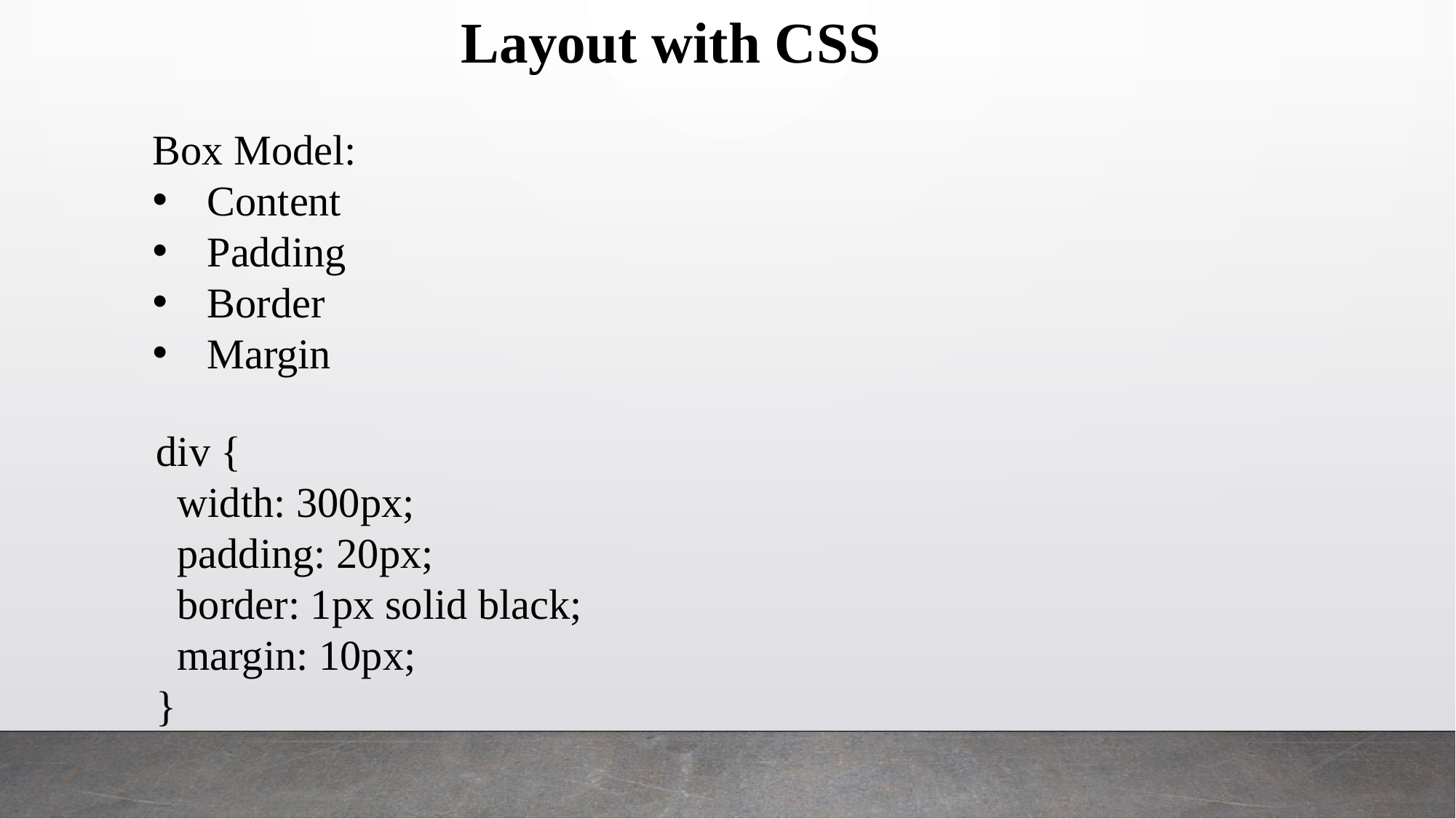

Layout with CSS
Box Model:
Content
Padding
Border
Margin
div {
  width: 300px;
  padding: 20px;
  border: 1px solid black;
  margin: 10px;
}